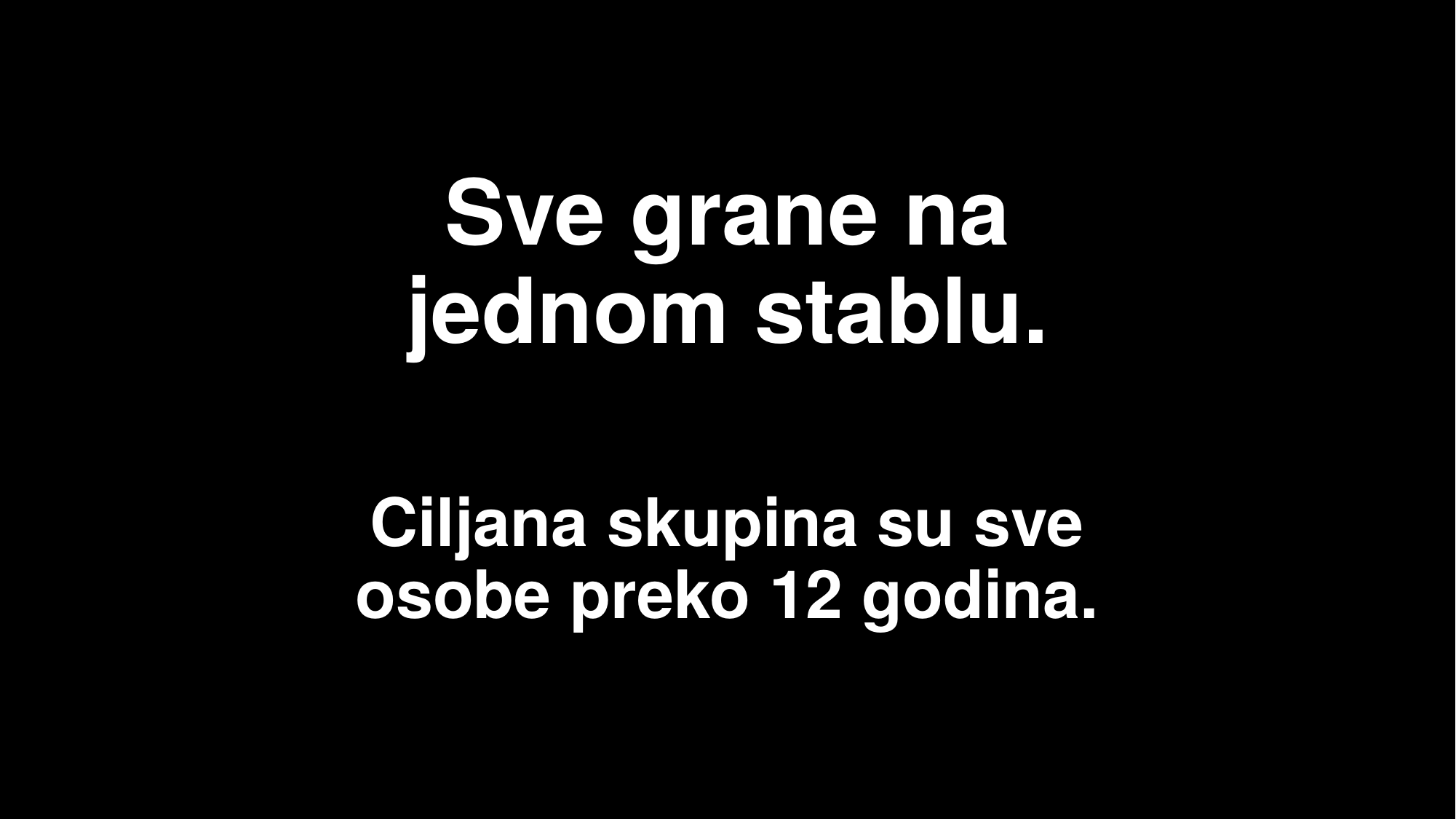

# Sve grane na jednom stablu.
Ciljana skupina su sve osobe preko 12 godina.